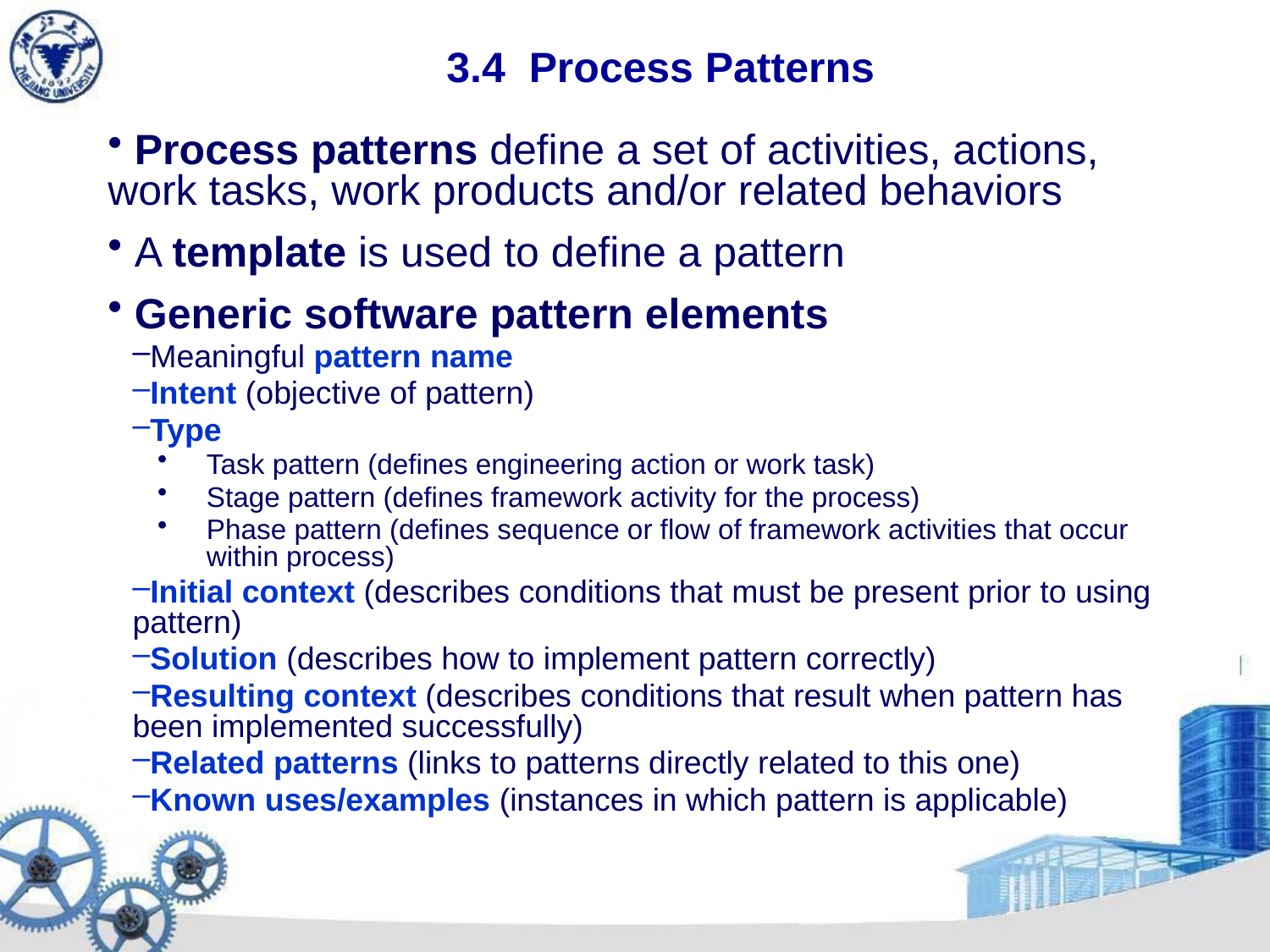

# 3.4  Process Patterns
 Process patterns define a set of activities, actions, work tasks, work products and/or related behaviors
 A template is used to define a pattern
 Generic software pattern elements
Meaningful pattern name
Intent (objective of pattern)
Type
Task pattern (defines engineering action or work task)
Stage pattern (defines framework activity for the process)
Phase pattern (defines sequence or flow of framework activities that occur within process)
Initial context (describes conditions that must be present prior to using pattern)
Solution (describes how to implement pattern correctly)
Resulting context (describes conditions that result when pattern has been implemented successfully)
Related patterns (links to patterns directly related to this one)
Known uses/examples (instances in which pattern is applicable)